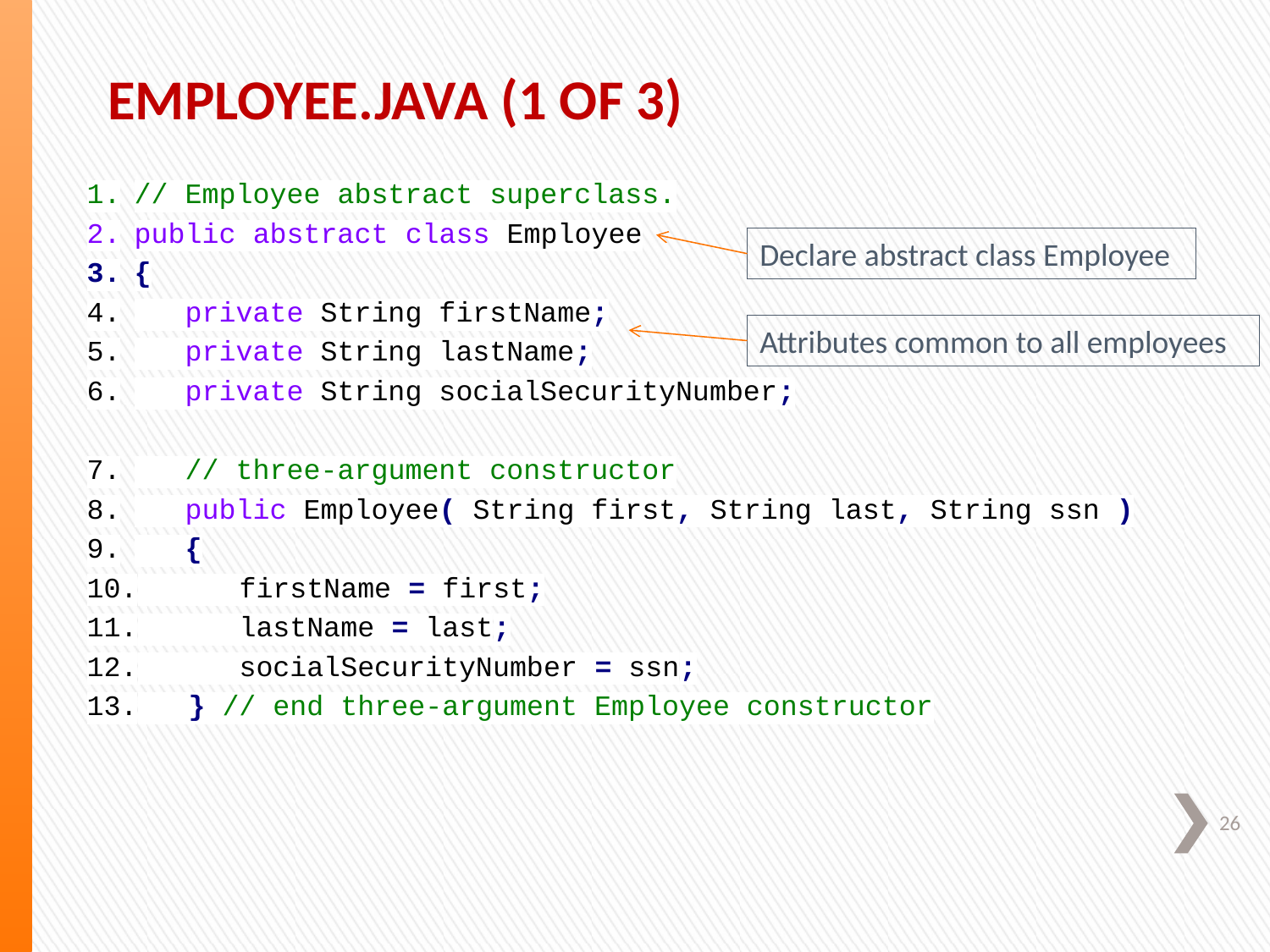

# Employee.java (1 of 3)
// Employee abstract superclass.
public abstract class Employee
{
   private String firstName;
   private String lastName;
   private String socialSecurityNumber;

   // three-argument constructor
   public Employee( String first, String last, String ssn )
   {
      firstName = first;
      lastName = last;
      socialSecurityNumber = ssn;
   } // end three-argument Employee constructor
Declare abstract class Employee
Attributes common to all employees
26